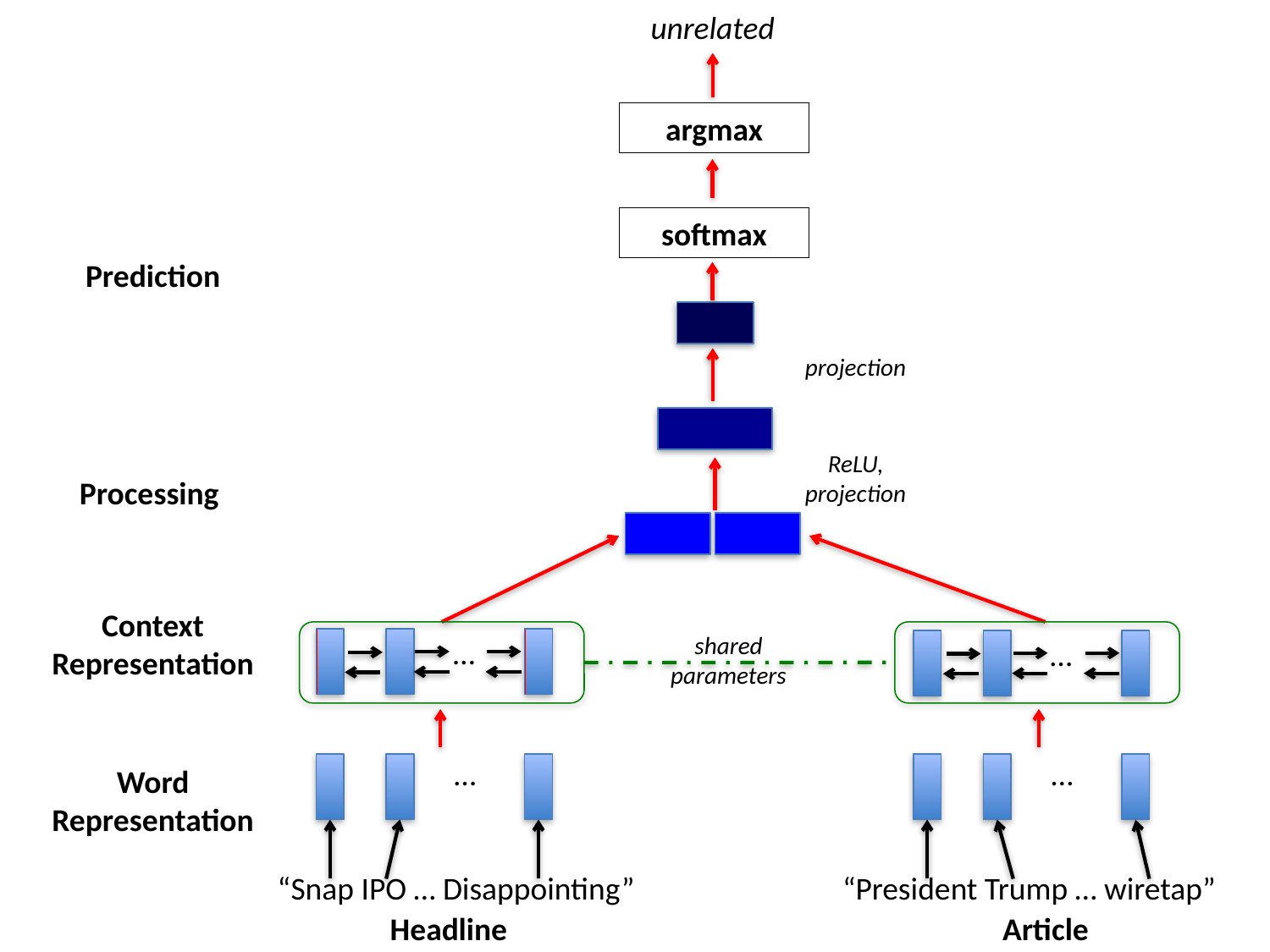

unrelated
argmax
softmax
Prediction

projection

ReLU, projection
Processing

Context
Representation

shared parameters
…
…

…
…

Word
Representation
“Snap IPO … Disappointing”
“President Trump … wiretap”
Headline
Article